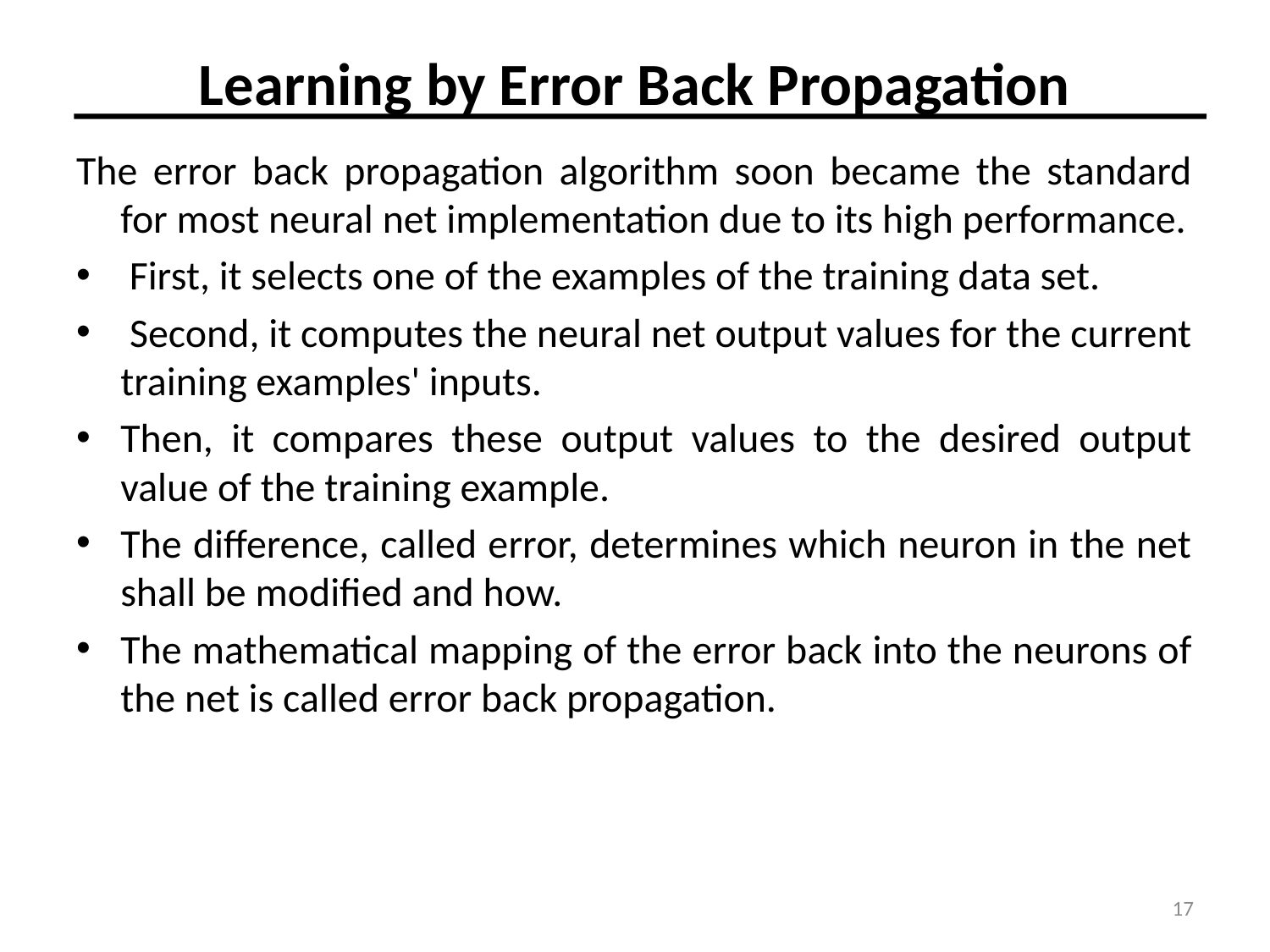

# Learning by Error Back Propagation

The error back propagation algorithm soon became the standard for most neural net implementation due to its high performance.
 First, it selects one of the examples of the training data set.
 Second, it computes the neural net output values for the current training examples' inputs.
Then, it compares these output values to the desired output value of the training example.
The difference, called error, determines which neuron in the net shall be modified and how.
The mathematical mapping of the error back into the neurons of the net is called error back propagation.

17